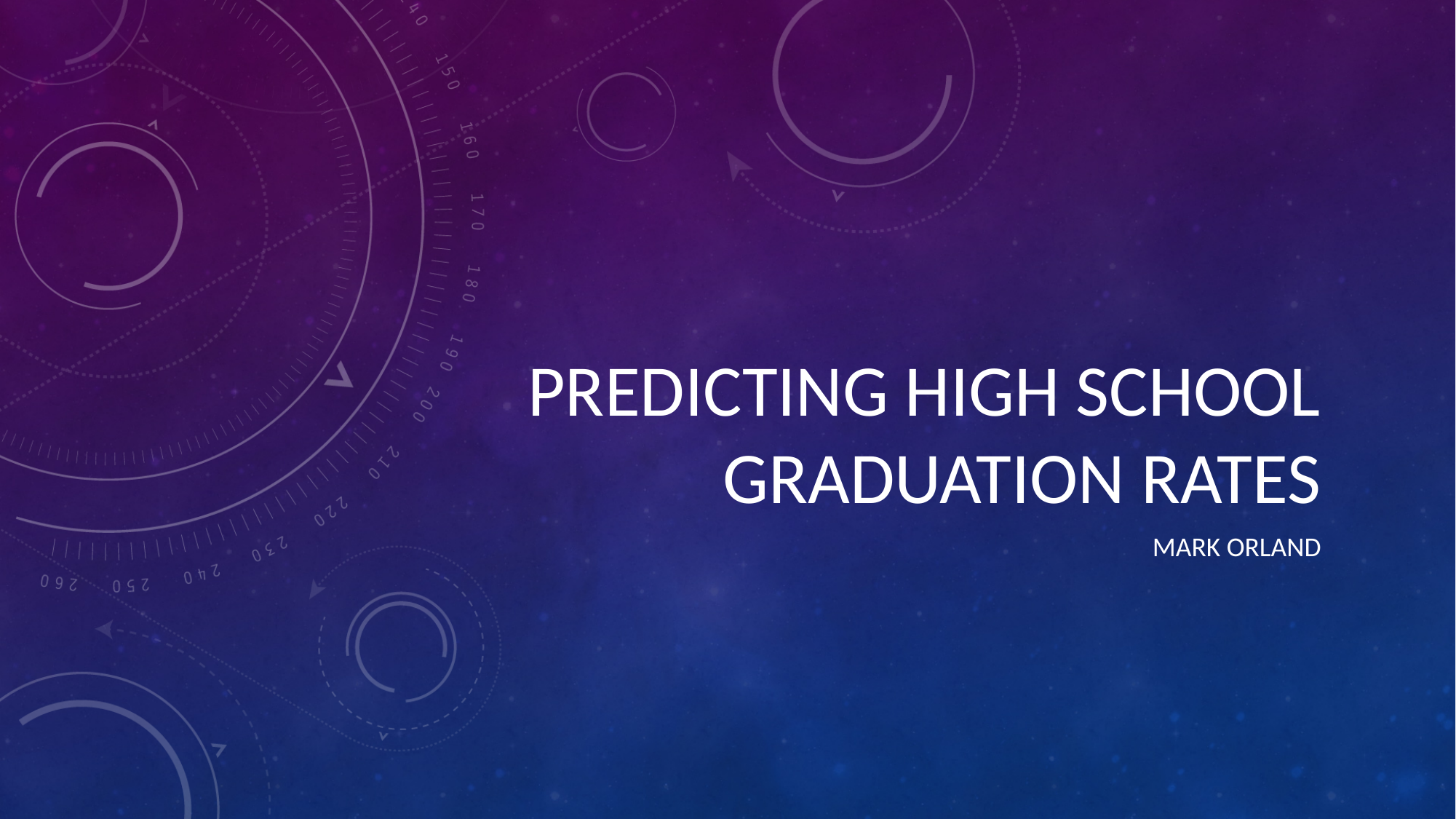

# Predicting High school Graduation rates
Mark Orland